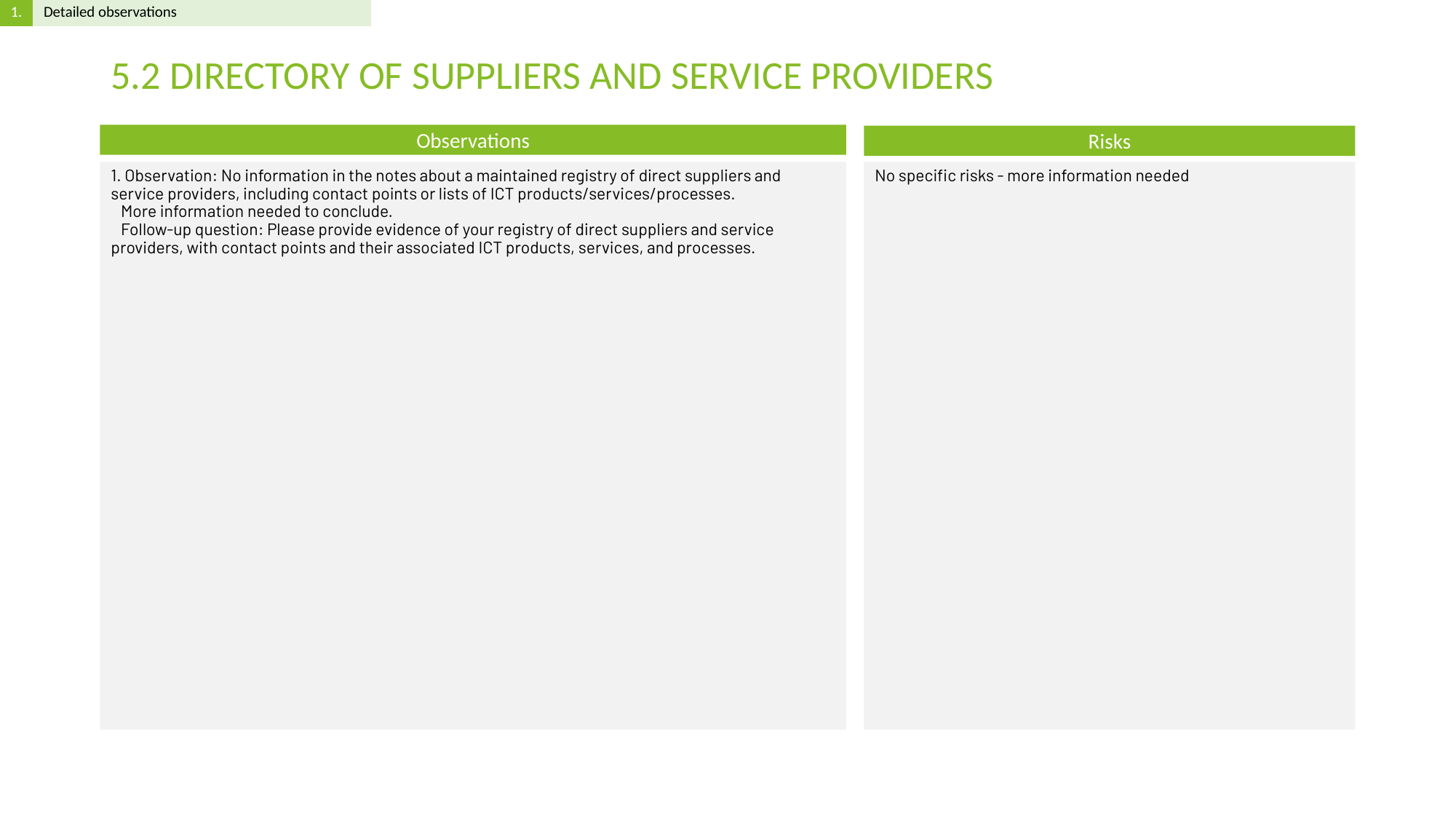

# 5.2 DIRECTORY OF SUPPLIERS AND SERVICE PROVIDERS
1. Observation: No information in the notes about a maintained registry of direct suppliers and service providers, including contact points or lists of ICT products/services/processes.
   More information needed to conclude.
   Follow-up question: Please provide evidence of your registry of direct suppliers and service providers, with contact points and their associated ICT products, services, and processes.
No specific risks - more information needed